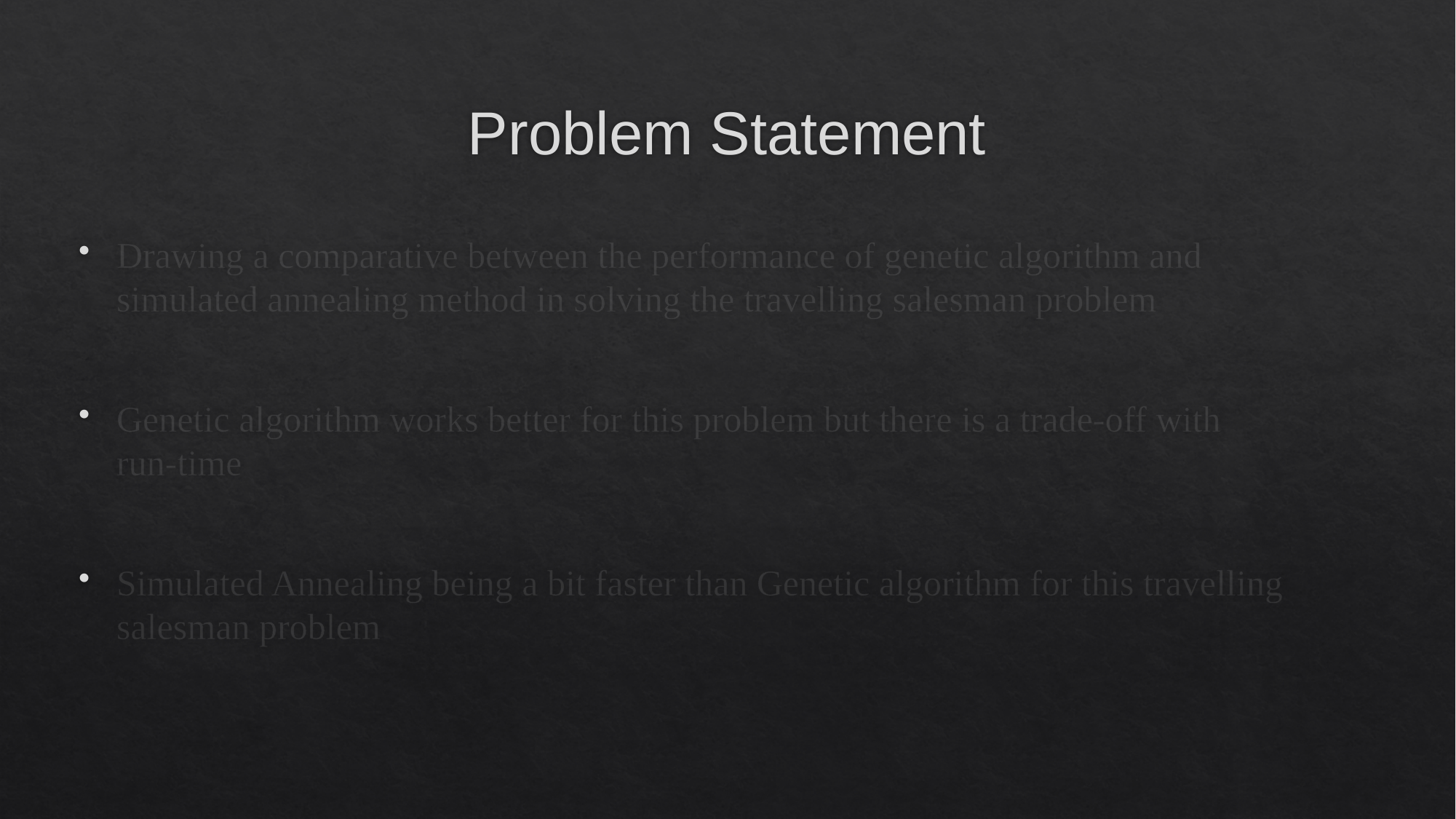

# Problem Statement
Drawing a comparative between the performance of genetic algorithm and simulated annealing method in solving the travelling salesman problem

Genetic algorithm works better for this problem but there is a trade-off with run-time

Simulated Annealing being a bit faster than Genetic algorithm for this travelling salesman problem